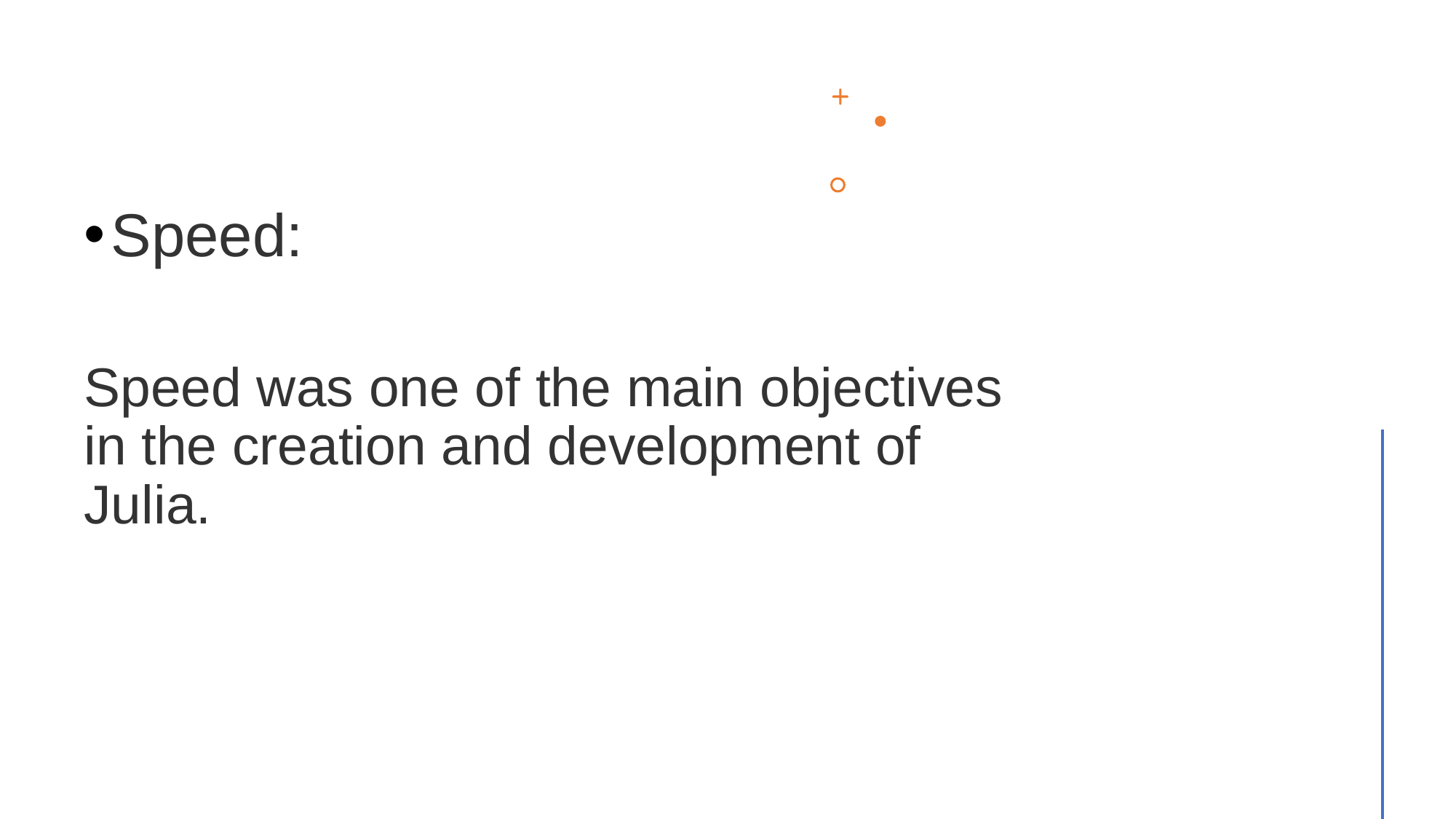

Speed:

Speed was one of the main objectives in the creation and development of Julia.